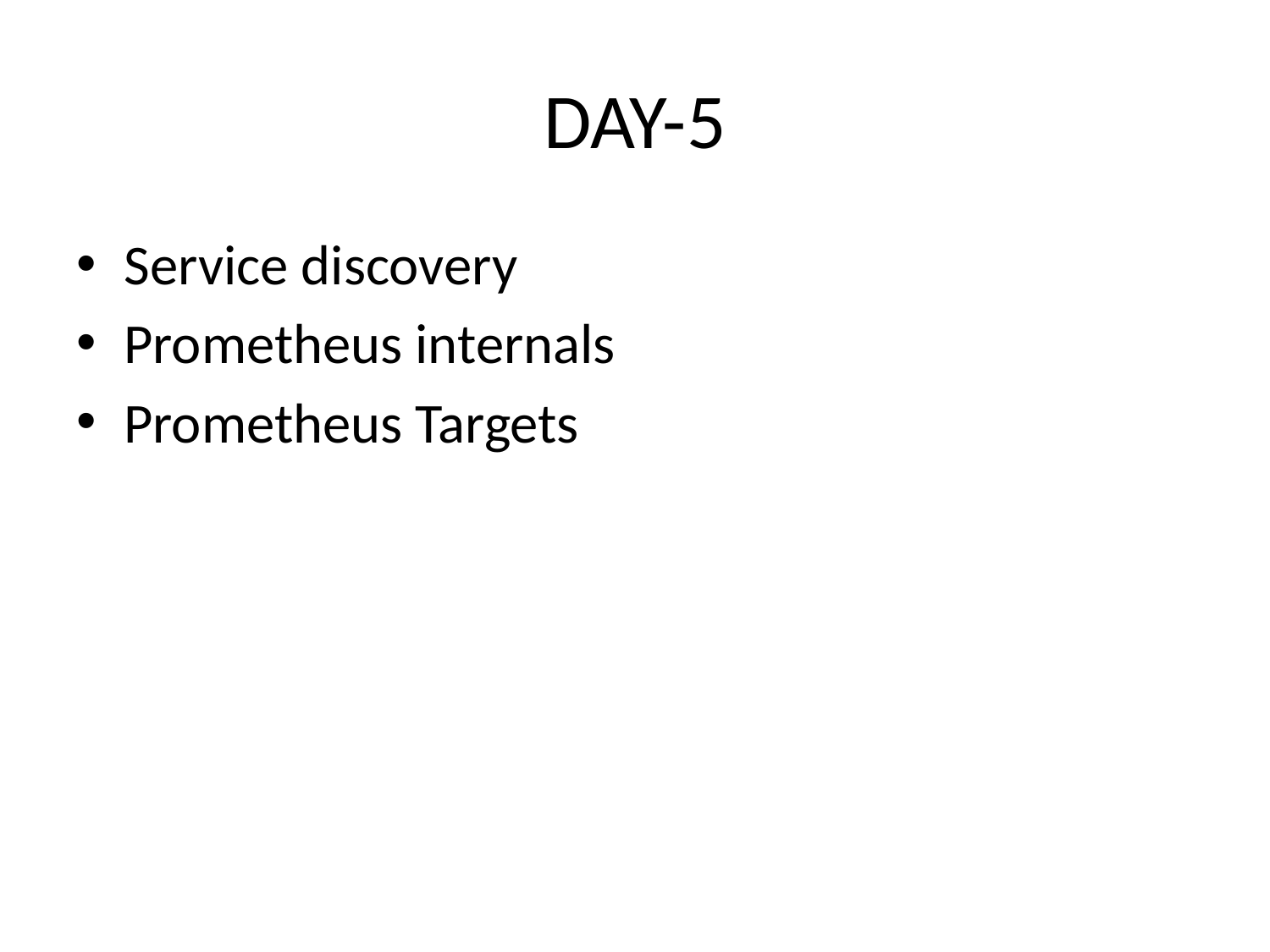

# DAY-5
Service discovery
Prometheus internals
Prometheus Targets